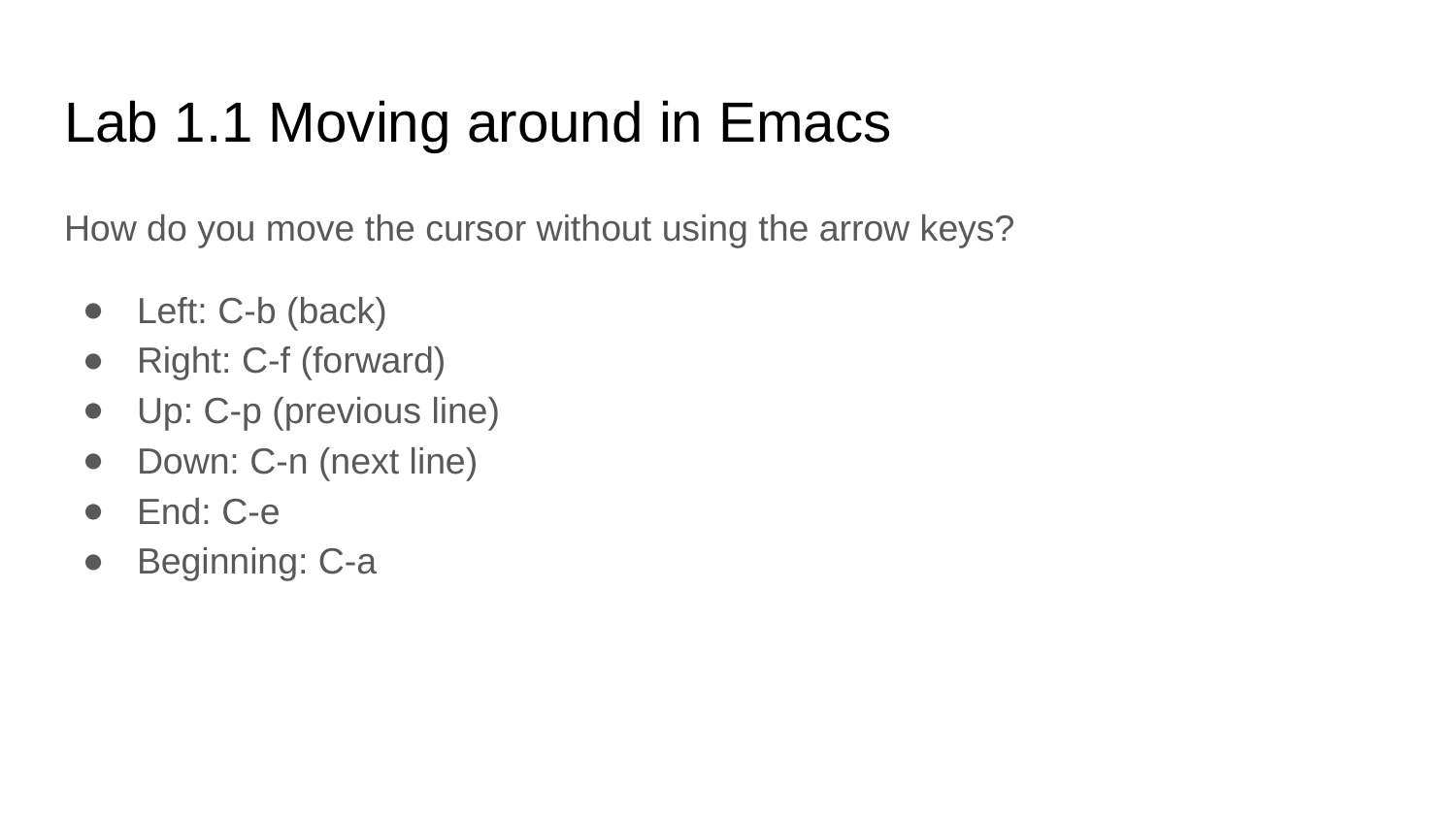

# Lab 1.1 Moving around in Emacs
How do you move the cursor without using the arrow keys?
Left: C-b (back)
Right: C-f (forward)
Up: C-p (previous line)
Down: C-n (next line)
End: C-e
Beginning: C-a